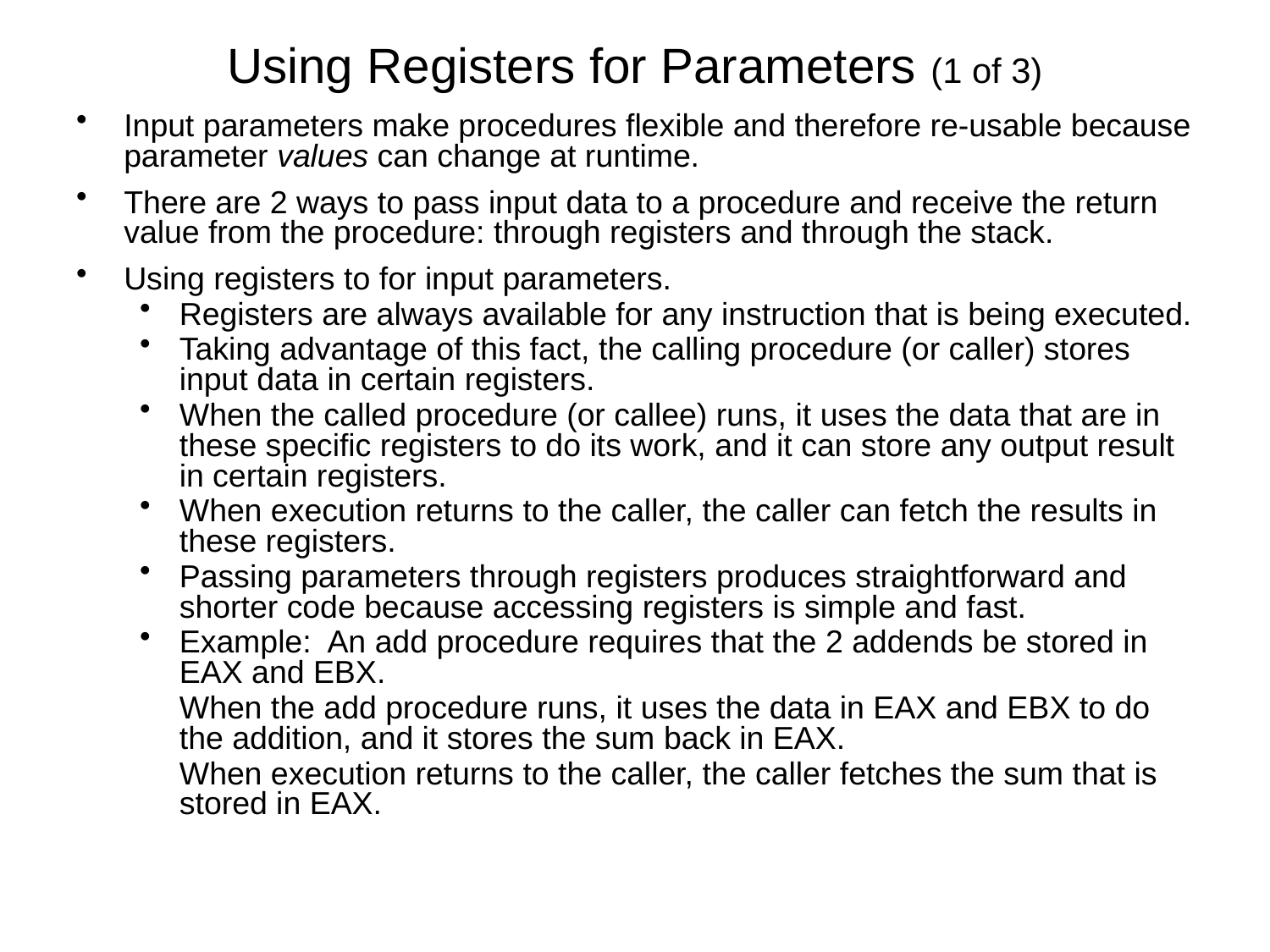

# Using Registers for Parameters (1 of 3)
Input parameters make procedures flexible and therefore re-usable because parameter values can change at runtime.
There are 2 ways to pass input data to a procedure and receive the return value from the procedure: through registers and through the stack.
Using registers to for input parameters.
Registers are always available for any instruction that is being executed.
Taking advantage of this fact, the calling procedure (or caller) stores input data in certain registers.
When the called procedure (or callee) runs, it uses the data that are in these specific registers to do its work, and it can store any output result in certain registers.
When execution returns to the caller, the caller can fetch the results in these registers.
Passing parameters through registers produces straightforward and shorter code because accessing registers is simple and fast.
Example:  An add procedure requires that the 2 addends be stored in EAX and EBX.
	When the add procedure runs, it uses the data in EAX and EBX to do the addition, and it stores the sum back in EAX.
	When execution returns to the caller, the caller fetches the sum that is stored in EAX.